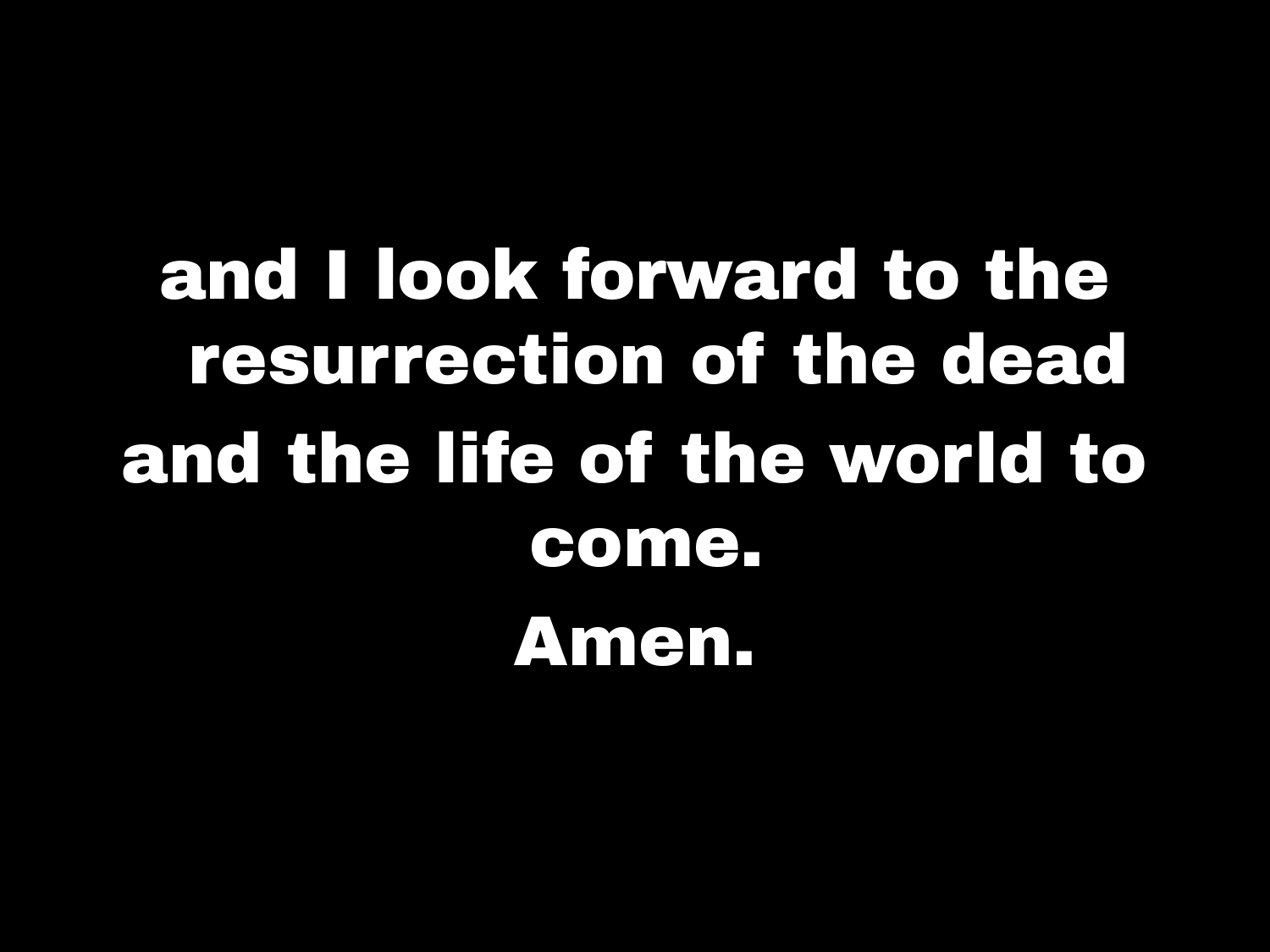

#
and I look forward to the resurrection of the dead
and the life of the world to come.
Amen.